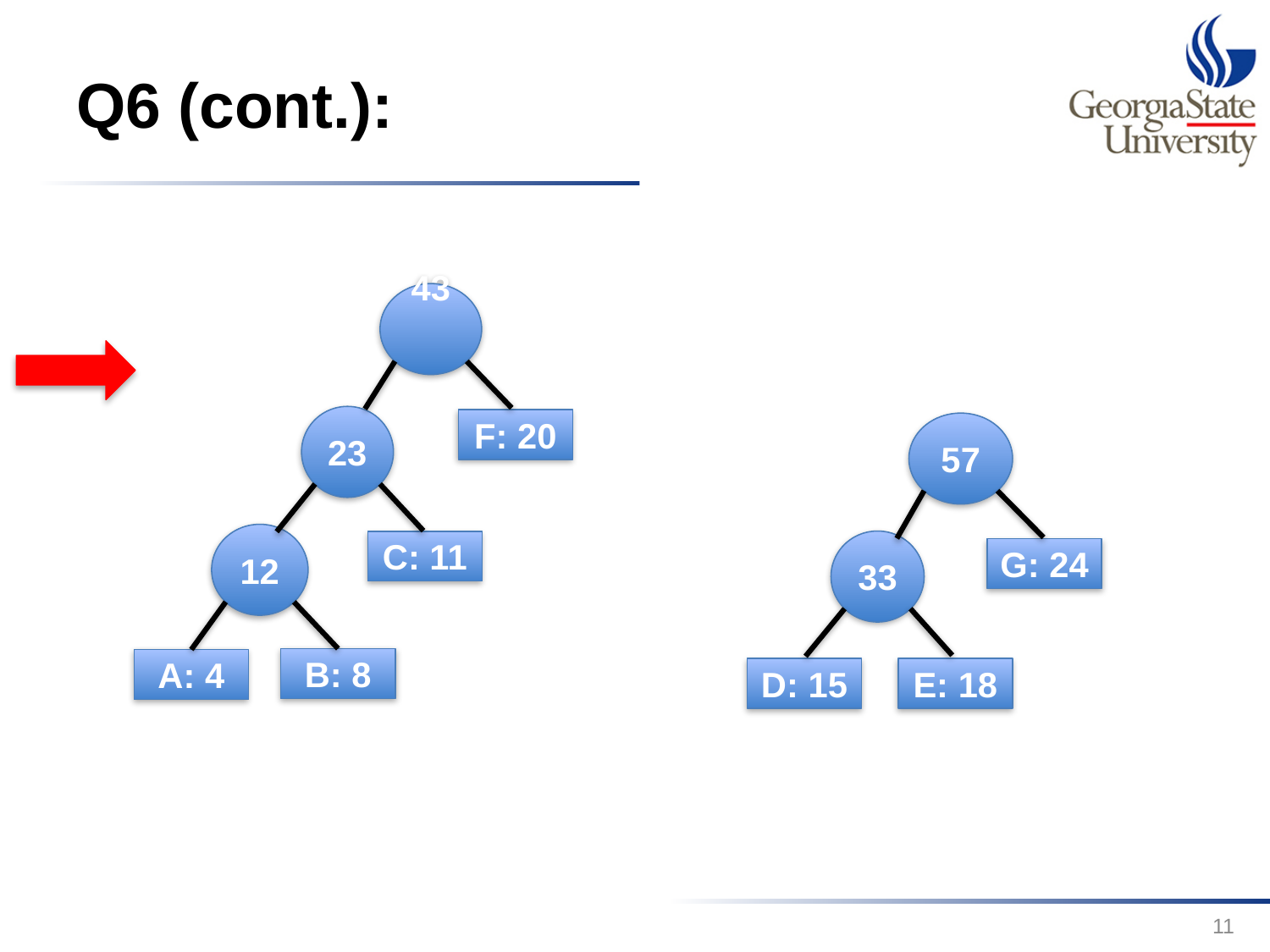

# Q6 (cont.):
43

23
F: 20
57
12
33
C: 11
G: 24
B: 8
A: 4
D: 15
E: 18
11